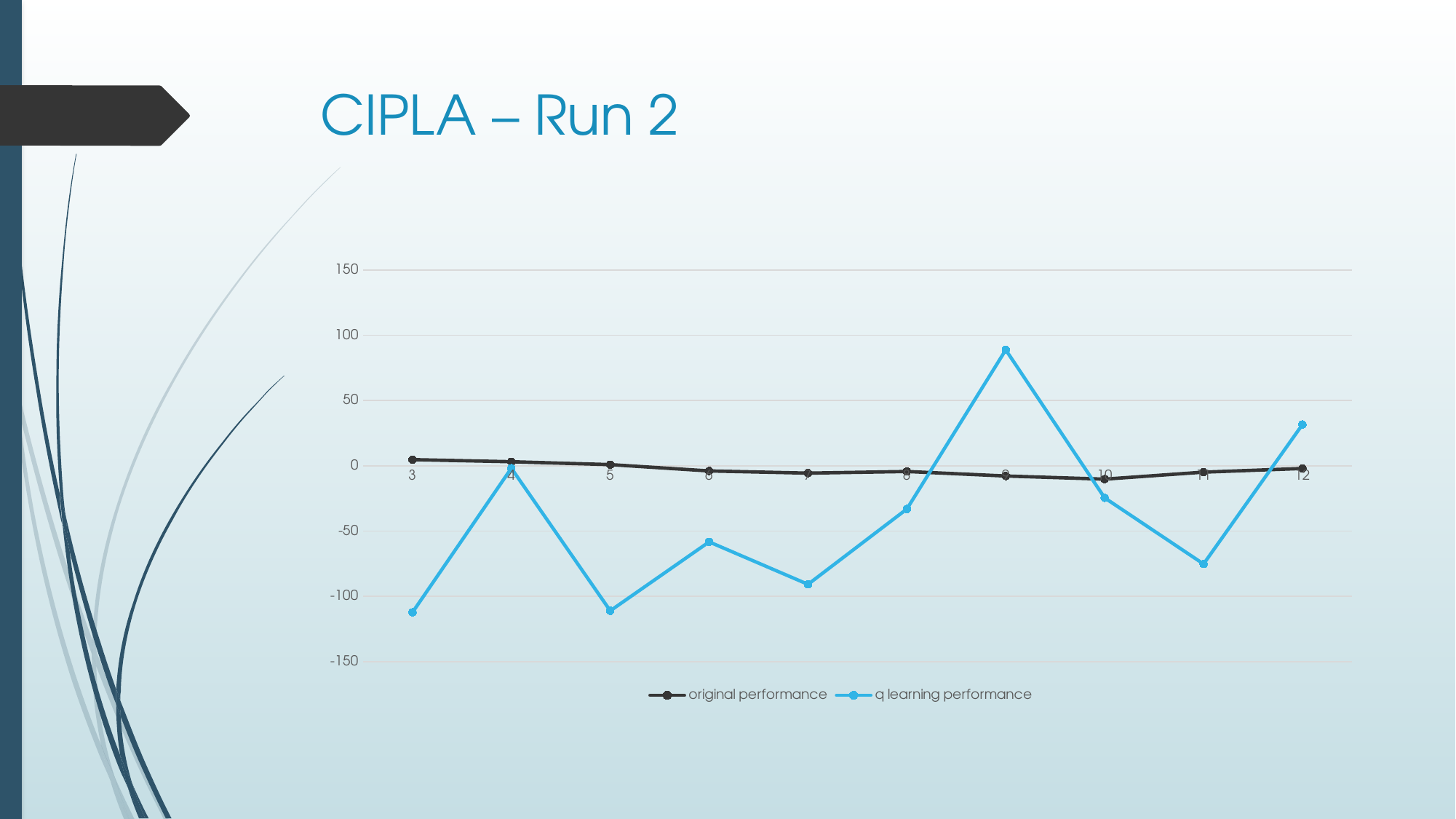

# CIPLA – Run 2

### Chart

| Category | original performance | q learning performance |
|---|---|---|
| 3 | 4.7113705364471 | -112.328087260571 |
| 4 | 3.12702893648443 | -1.86230644375872 |
| 5 | 0.893745428452208 | -111.11402091387 |
| 6 | -3.94247052441151 | -58.3311991966397 |
| 7 | -5.60353784696697 | -90.8661180213732 |
| 8 | -4.36438863995684 | -33.11691741573 |
| 9 | -7.83830067118417 | 88.814755972517 |
| 10 | -10.2127430893693 | -24.5833565168198 |
| 11 | -4.86447810684413 | -75.2839363913865 |
| 12 | -2.05042907617724 | 31.5989094174502 |